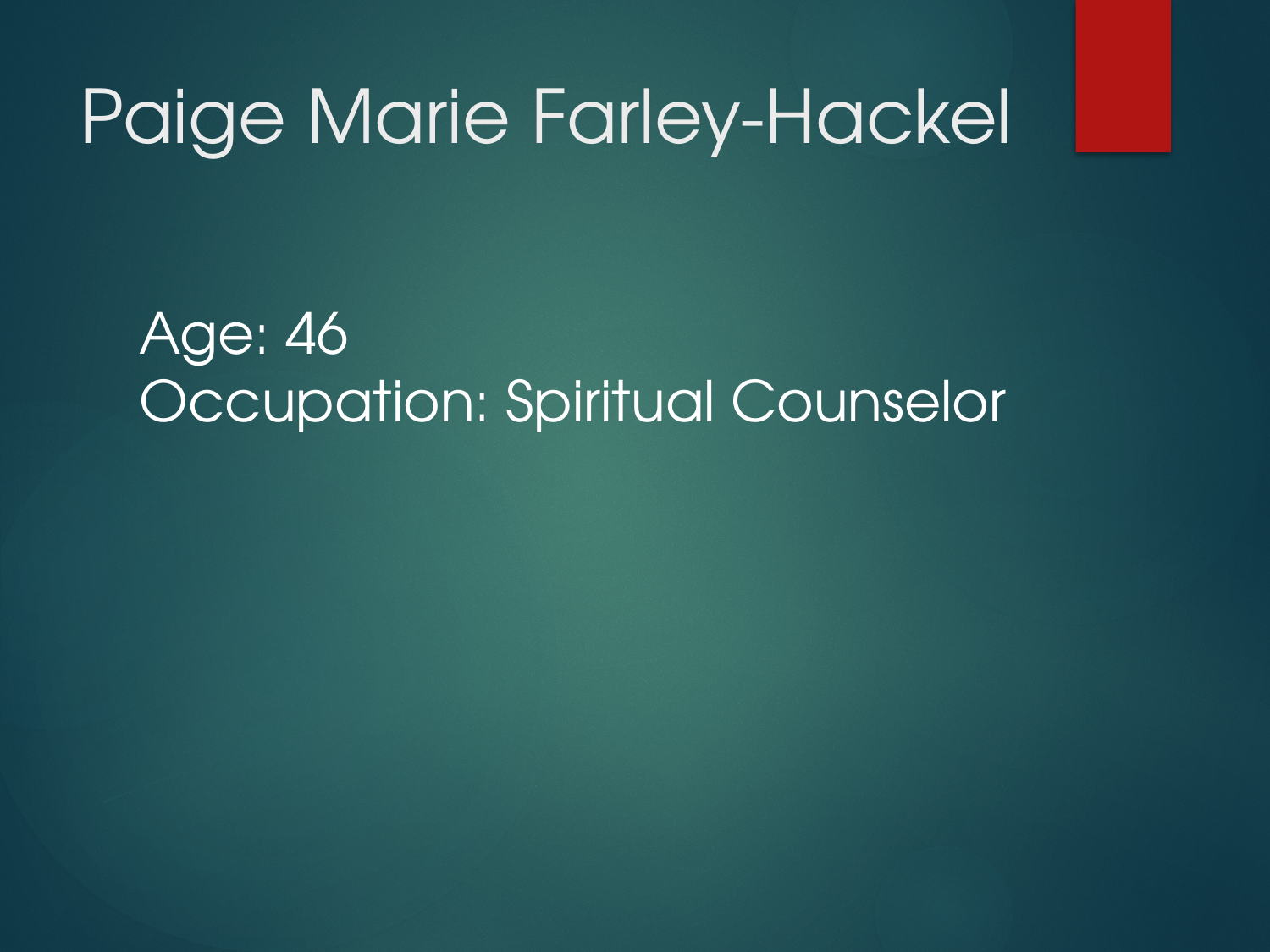

# Paige Marie Farley-Hackel

Age: 46
Occupation: Spiritual Counselor